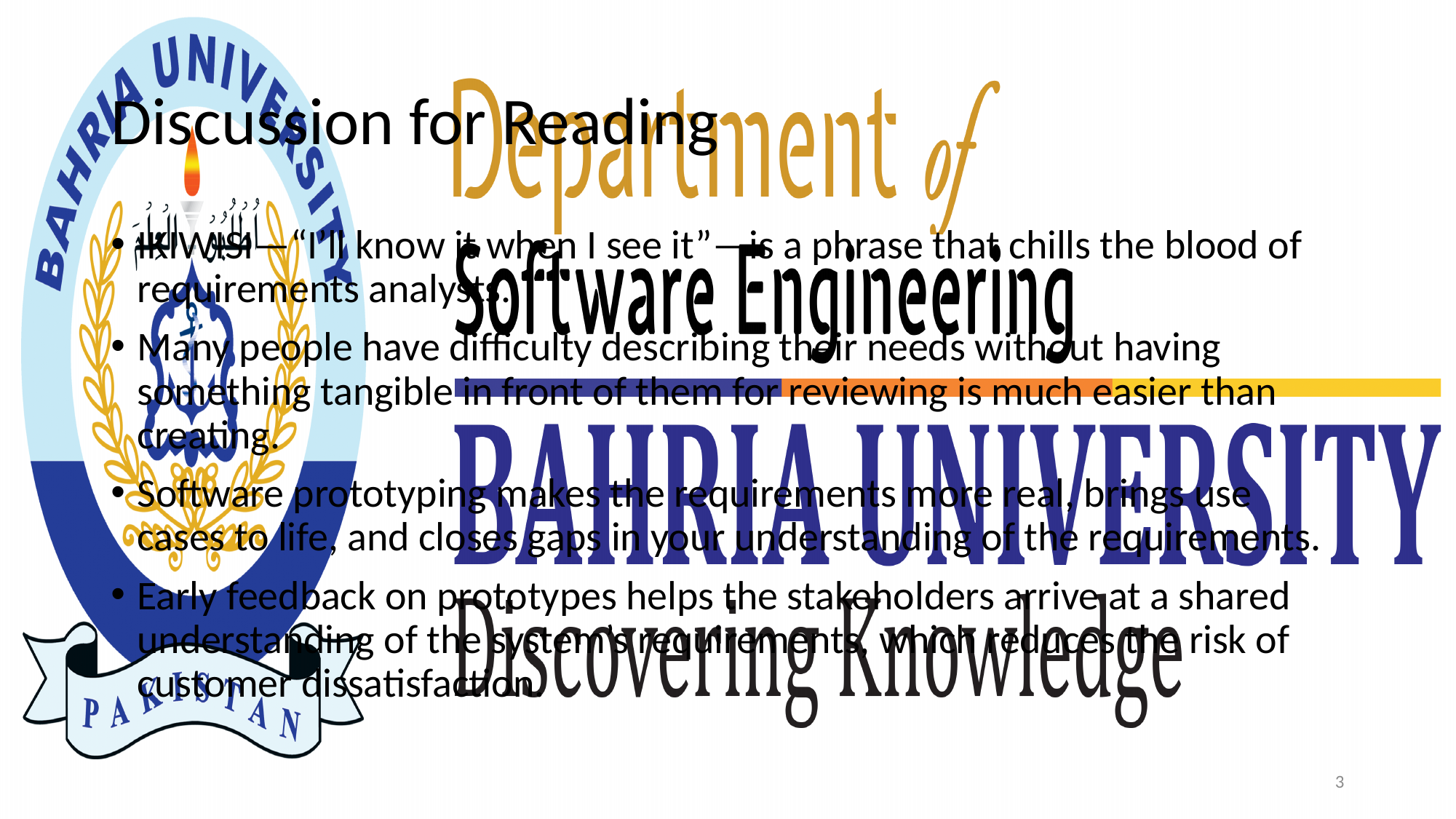

# Discussion for Reading
IKIWISI—“I’ll know it when I see it”—is a phrase that chills the blood of requirements analysts.
Many people have difficulty describing their needs without having something tangible in front of them for reviewing is much easier than creating.
Software prototyping makes the requirements more real, brings use cases to life, and closes gaps in your understanding of the requirements.
Early feedback on prototypes helps the stakeholders arrive at a shared understanding of the system’s requirements, which reduces the risk of customer dissatisfaction.
3